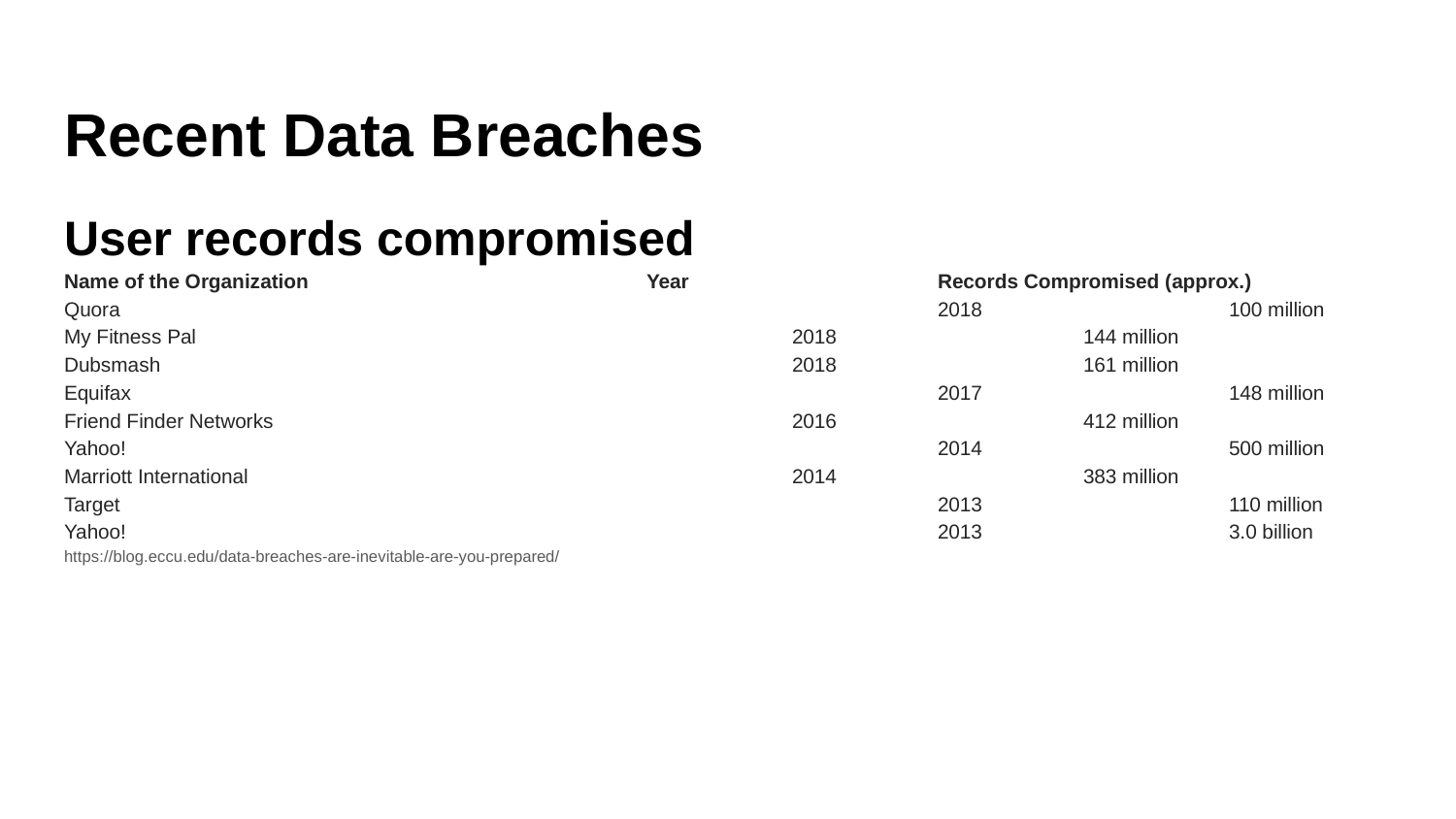

# Recent Data Breaches

User records compromised
Name of the Organization 			Year		Records Compromised (approx.)
Quora						2018		100 million
My Fitness Pal					2018		144 million
Dubsmash					2018		161 million
Equifax						2017		148 million
Friend Finder Networks				2016		412 million
Yahoo!						2014		500 million
Marriott International				2014		383 million
Target						2013		110 million
Yahoo!						2013		3.0 billion
https://blog.eccu.edu/data-breaches-are-inevitable-are-you-prepared/